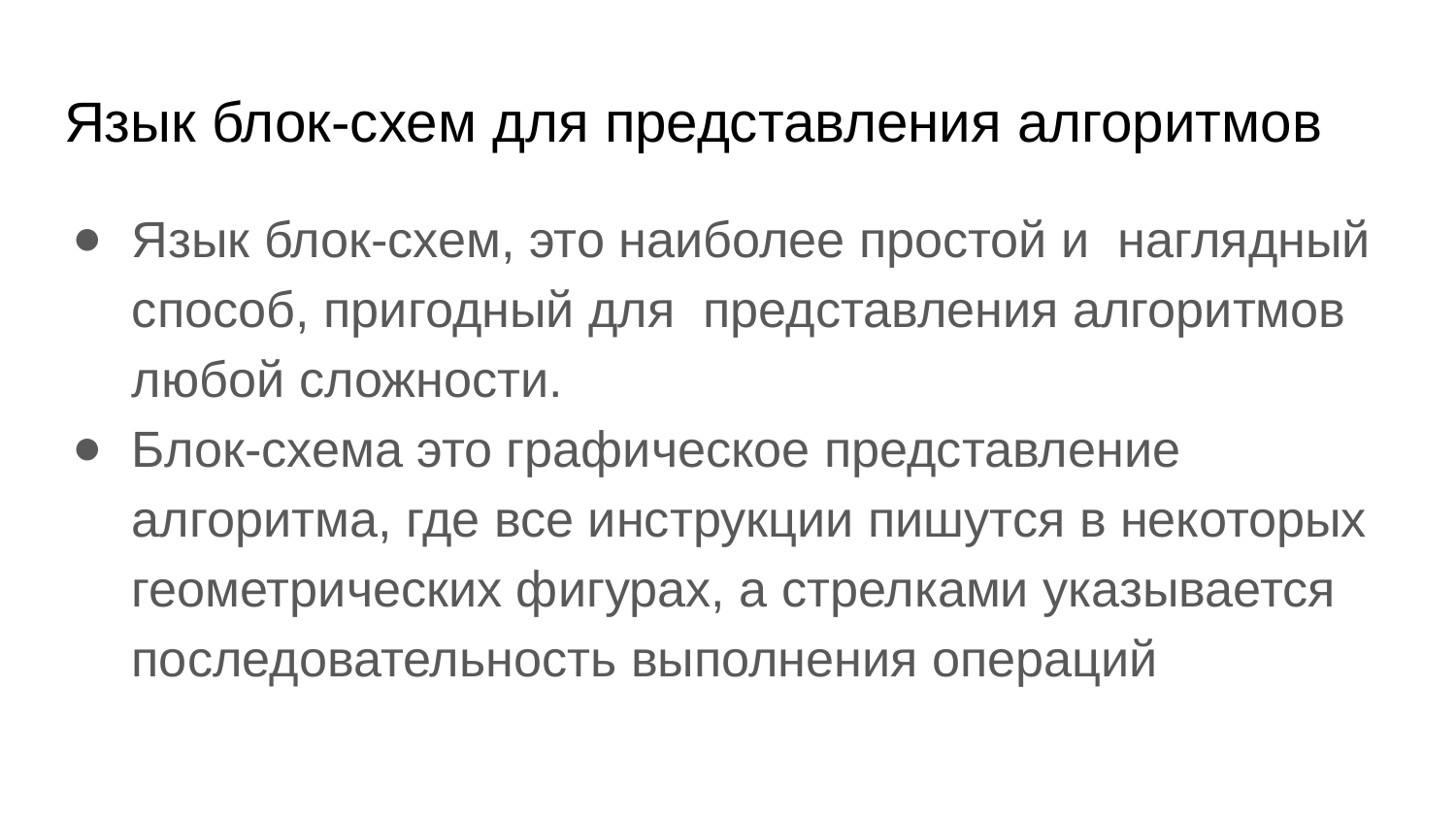

# Язык блок-схем для представления алгоритмов
Язык блок-схем, это наиболее простой и  наглядный способ, пригодный для  представления алгоритмов любой сложности.
Блок-схема это графическое представление алгоритма, где все инструкции пишутся в некоторых геометрических фигурах, а стрелками указывается последовательность выполнения операций